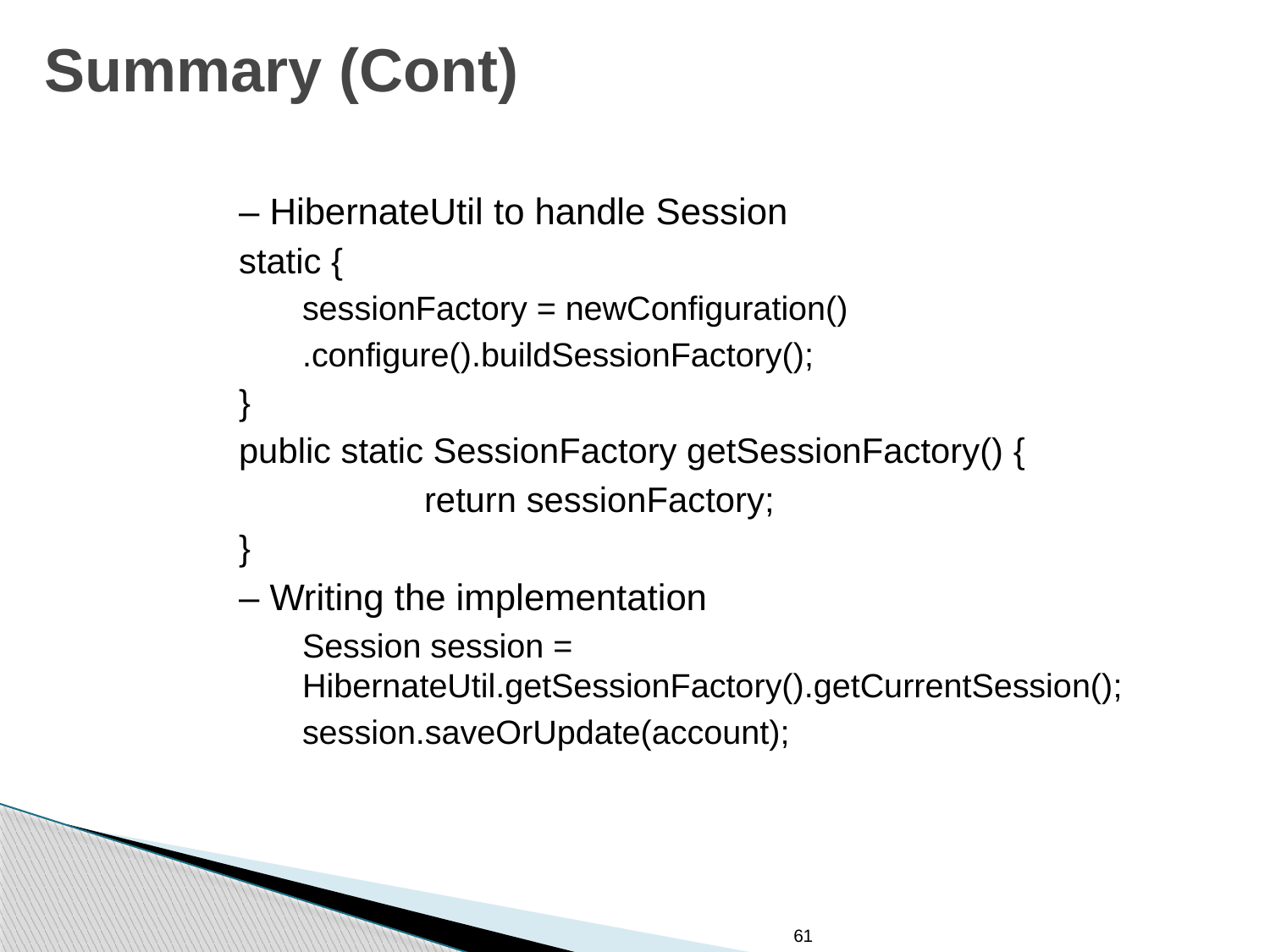

# Summary (Cont)
– HibernateUtil to handle Session
static {
sessionFactory = newConfiguration()
.configure().buildSessionFactory();
}
public static SessionFactory getSessionFactory() {
	      return sessionFactory;
}
– Writing the implementation
Session session = HibernateUtil.getSessionFactory().getCurrentSession();
session.saveOrUpdate(account);

61